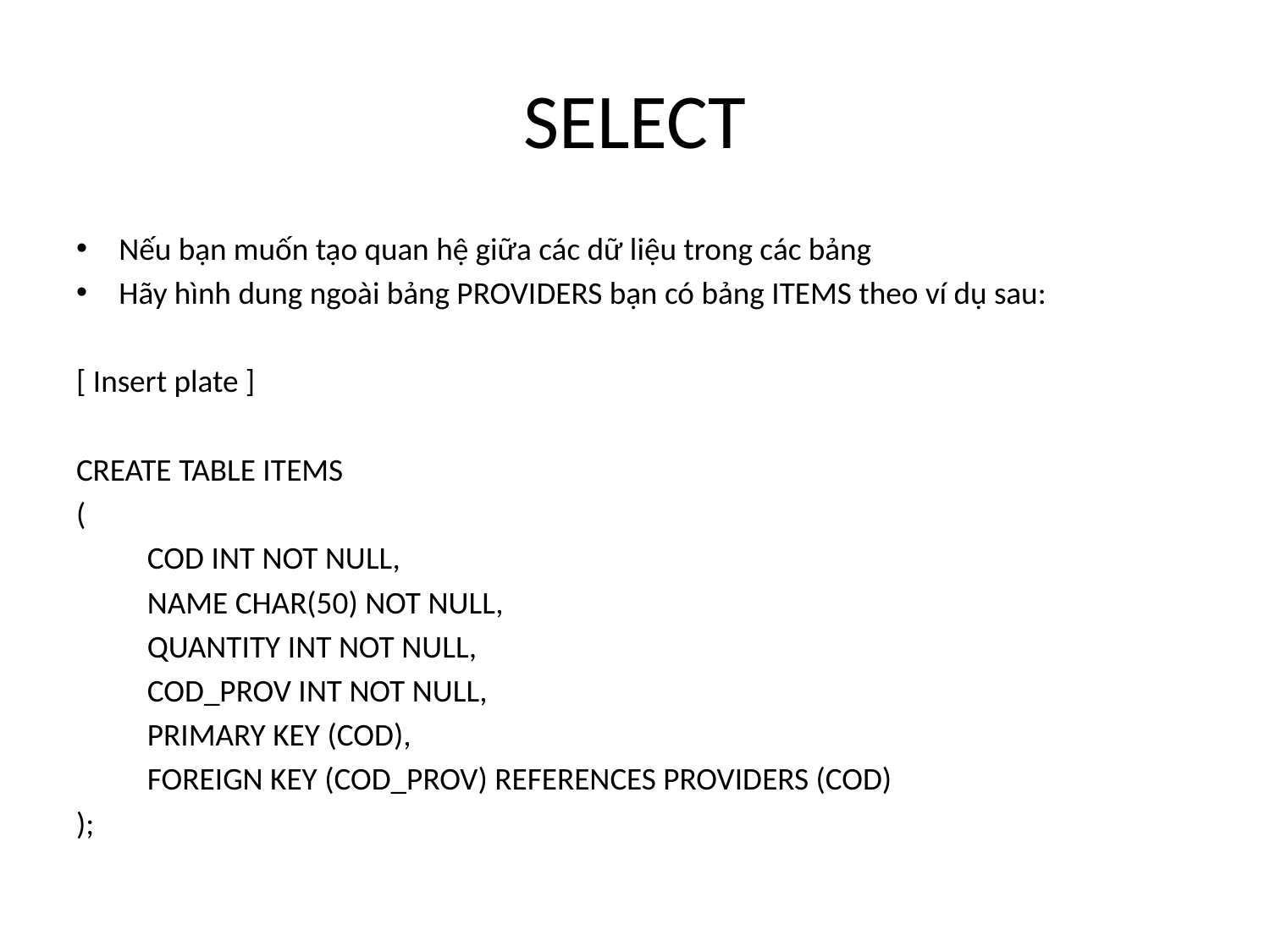

# SELECT
Nếu bạn muốn tạo quan hệ giữa các dữ liệu trong các bảng
Hãy hình dung ngoài bảng PROVIDERS bạn có bảng ITEMS theo ví dụ sau:

[ Insert plate ]

CREATE TABLE ITEMS
(
		COD INT NOT NULL,
		NAME CHAR(50) NOT NULL,
		QUANTITY INT NOT NULL,
		COD_PROV INT NOT NULL,
		PRIMARY KEY (COD),
		FOREIGN KEY (COD_PROV) REFERENCES PROVIDERS (COD)
);